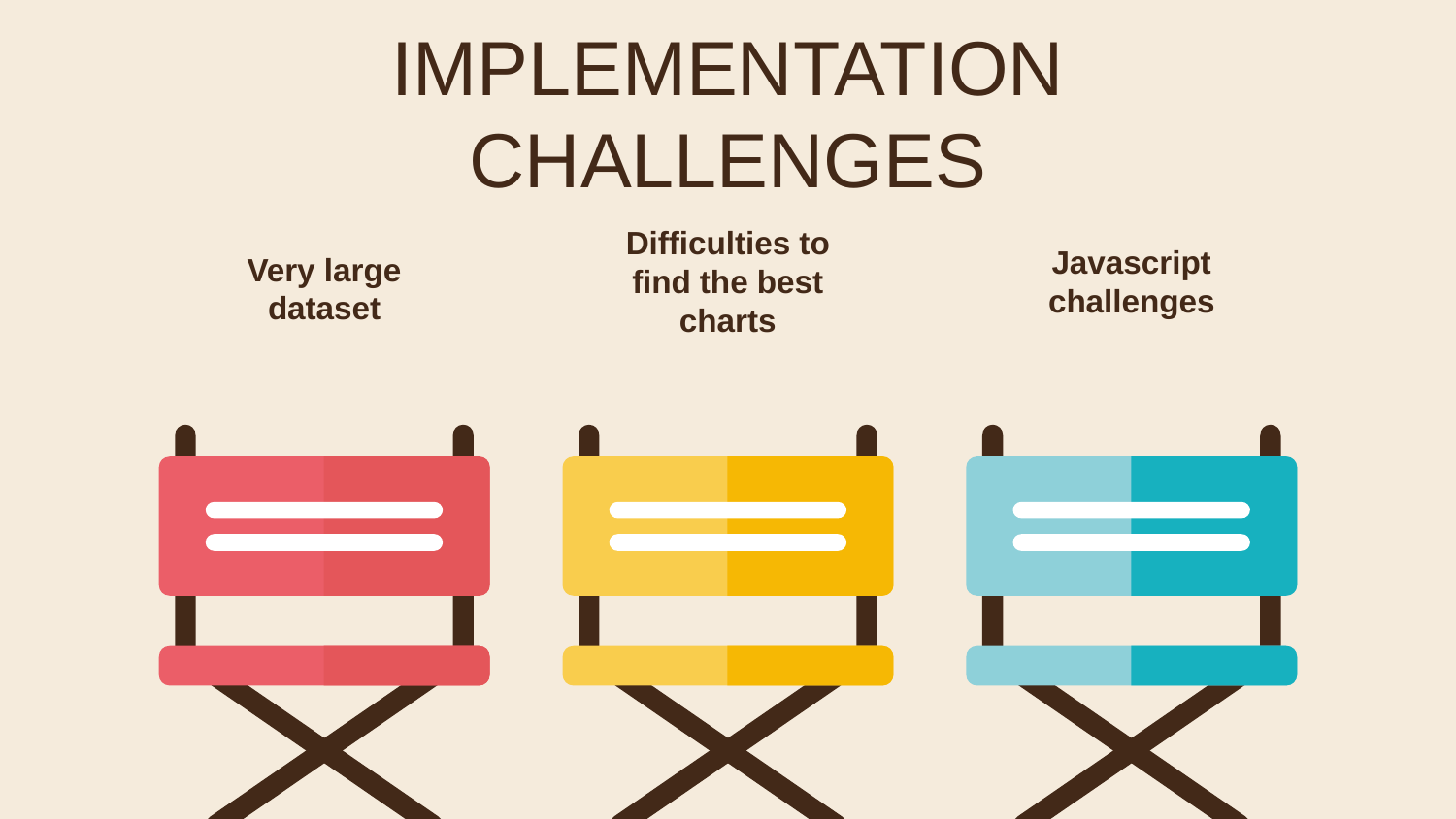

# IMPLEMENTATION CHALLENGES
Javascript challenges
Difficulties to find the best charts
Very large dataset